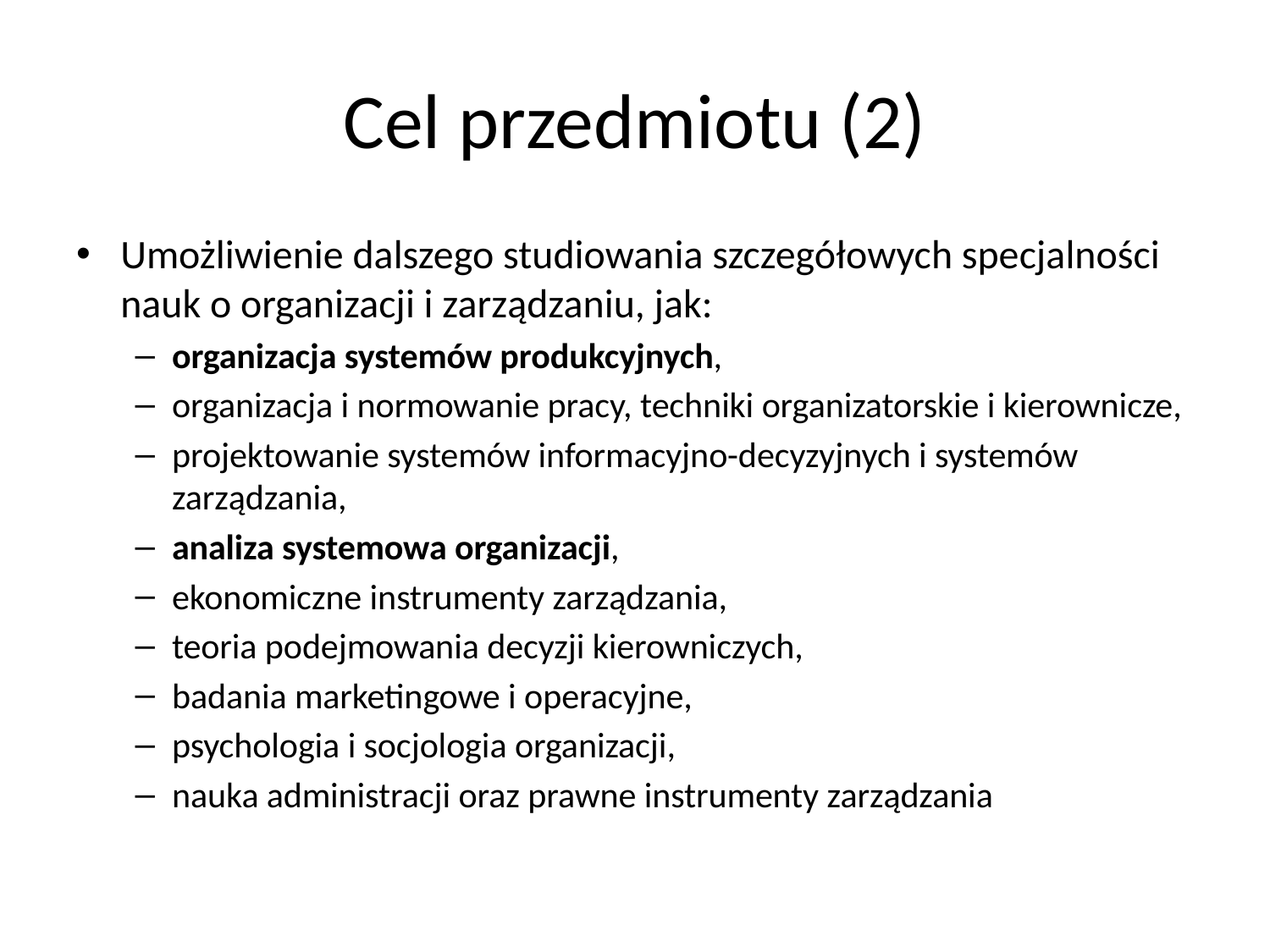

# Cel przedmiotu (2)
Umożliwienie dalszego studiowania szczegółowych specjalności nauk o organizacji i zarządzaniu, jak:
organizacja systemów produkcyjnych,
organizacja i normowanie pracy, techniki organizatorskie i kierownicze,
projektowanie systemów informacyjno-decyzyjnych i systemów zarządzania,
analiza systemowa organizacji,
ekonomiczne instrumenty zarządzania,
teoria podejmowania decyzji kierowniczych,
badania marketingowe i operacyjne,
psychologia i socjologia organizacji,
nauka administracji oraz prawne instrumenty zarządzania